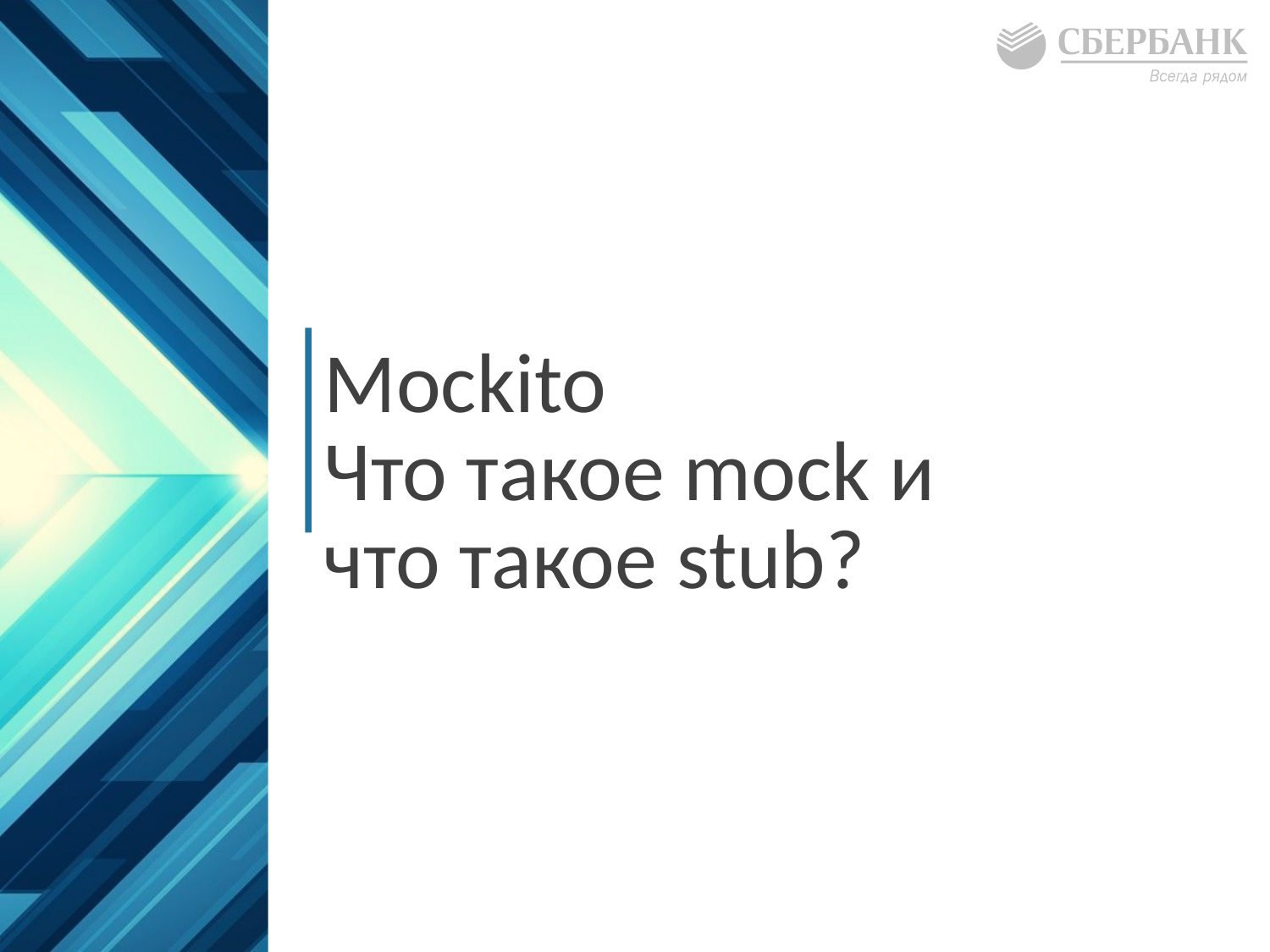

Mockito
Что такое mock и что такое stub?